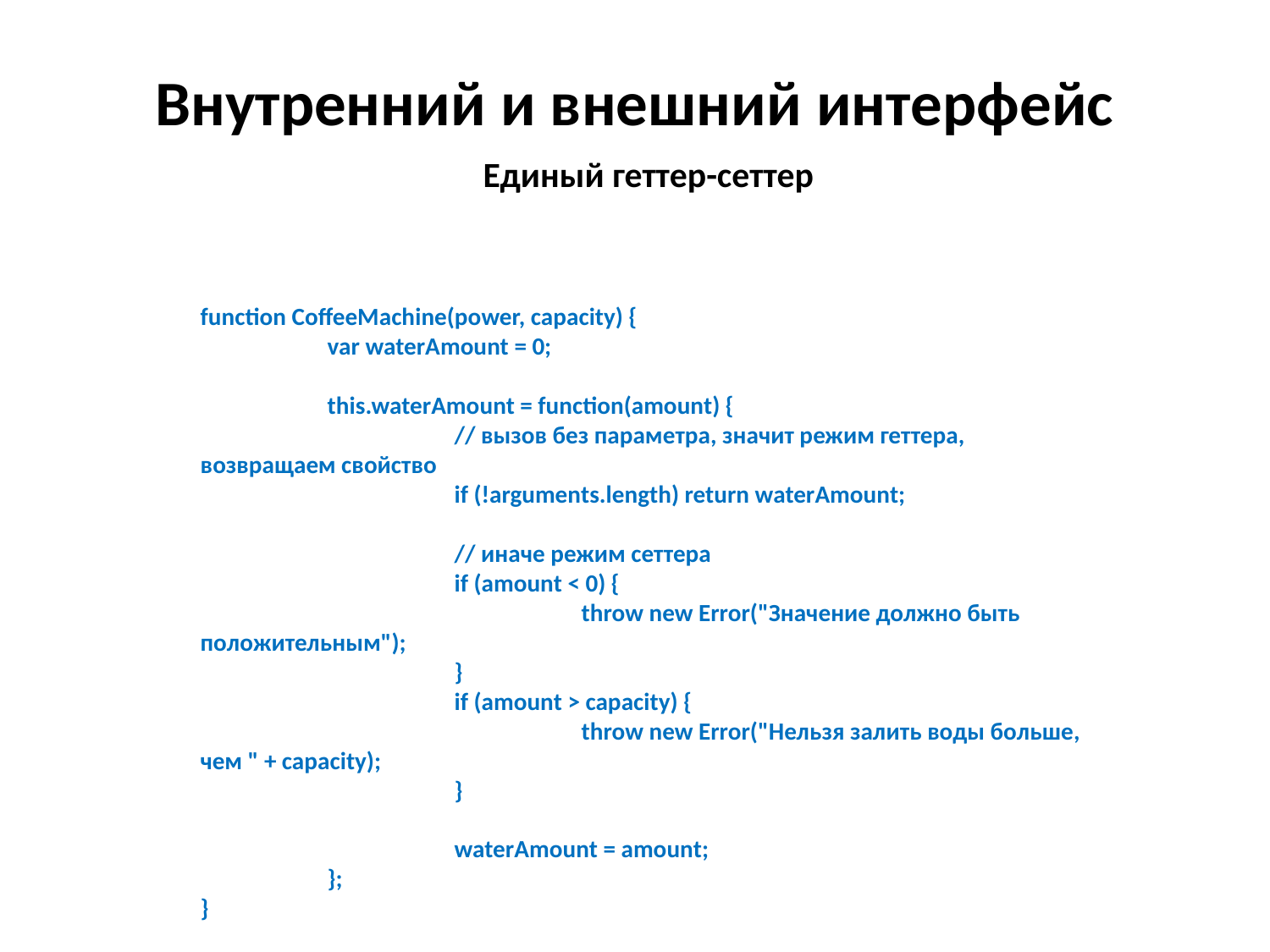

Внутренний и внешний интерфейс
Единый геттер-сеттер
function CoffeeMachine(power, capacity) {
	var waterAmount = 0;

  	this.waterAmount = function(amount) {
    		// вызов без параметра, значит режим геттера, возвращаем свойство
    		if (!arguments.length) return waterAmount;

    		// иначе режим сеттера
	    	if (amount < 0) {
      			throw new Error("Значение должно быть положительным");
	    	}
    		if (amount > capacity) {
	     		throw new Error("Нельзя залить воды больше, чем " + capacity);
    		}

	    	waterAmount = amount;
  	};
}